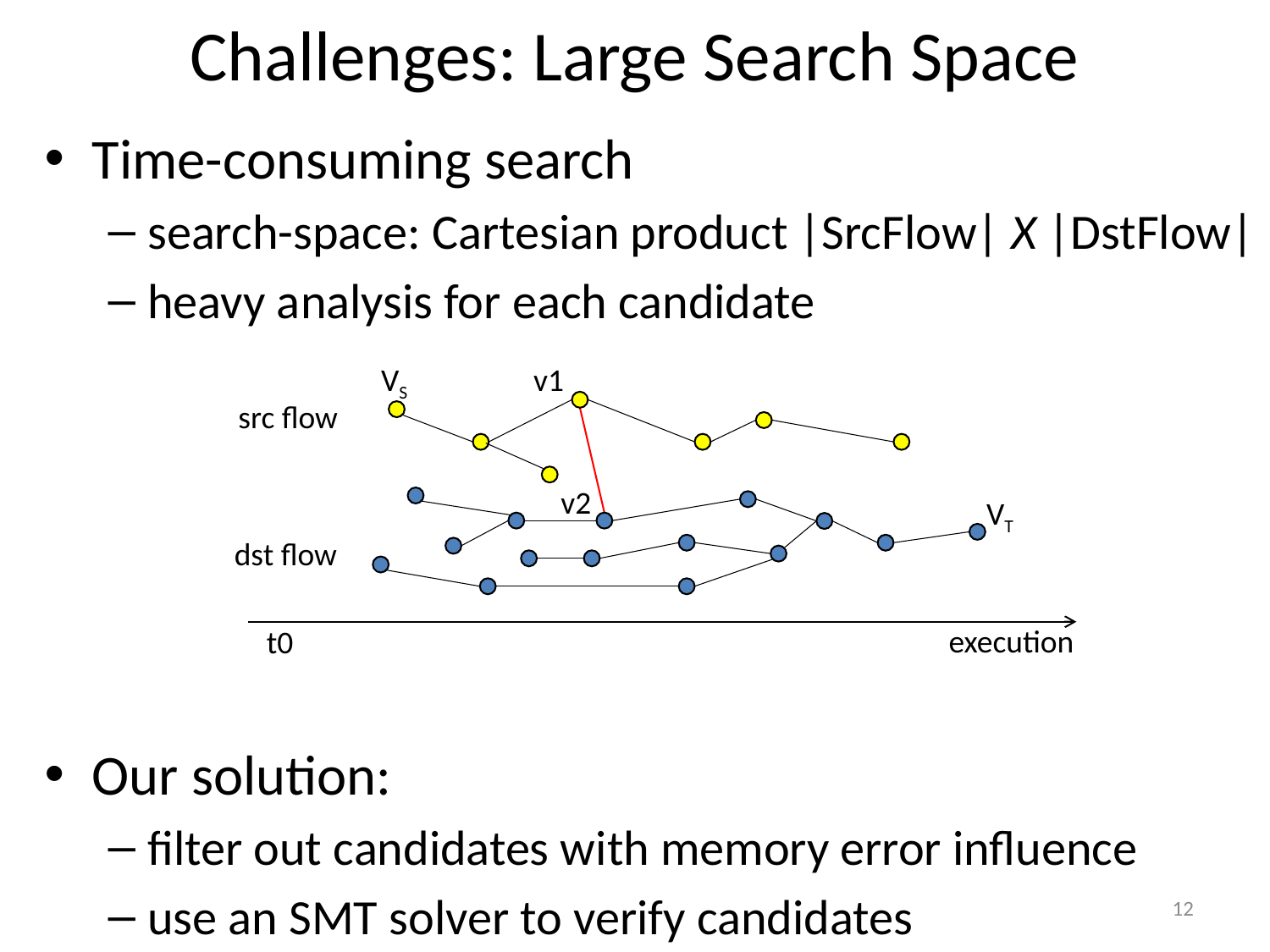

# Challenges: Large Search Space
Time-consuming search
search-space: Cartesian product |SrcFlow| X |DstFlow|
heavy analysis for each candidate

Our solution:
filter out candidates with memory error influence
use an SMT solver to verify candidates
VS
v1

src flow
dst flow
execution
t0
v2

VT

12